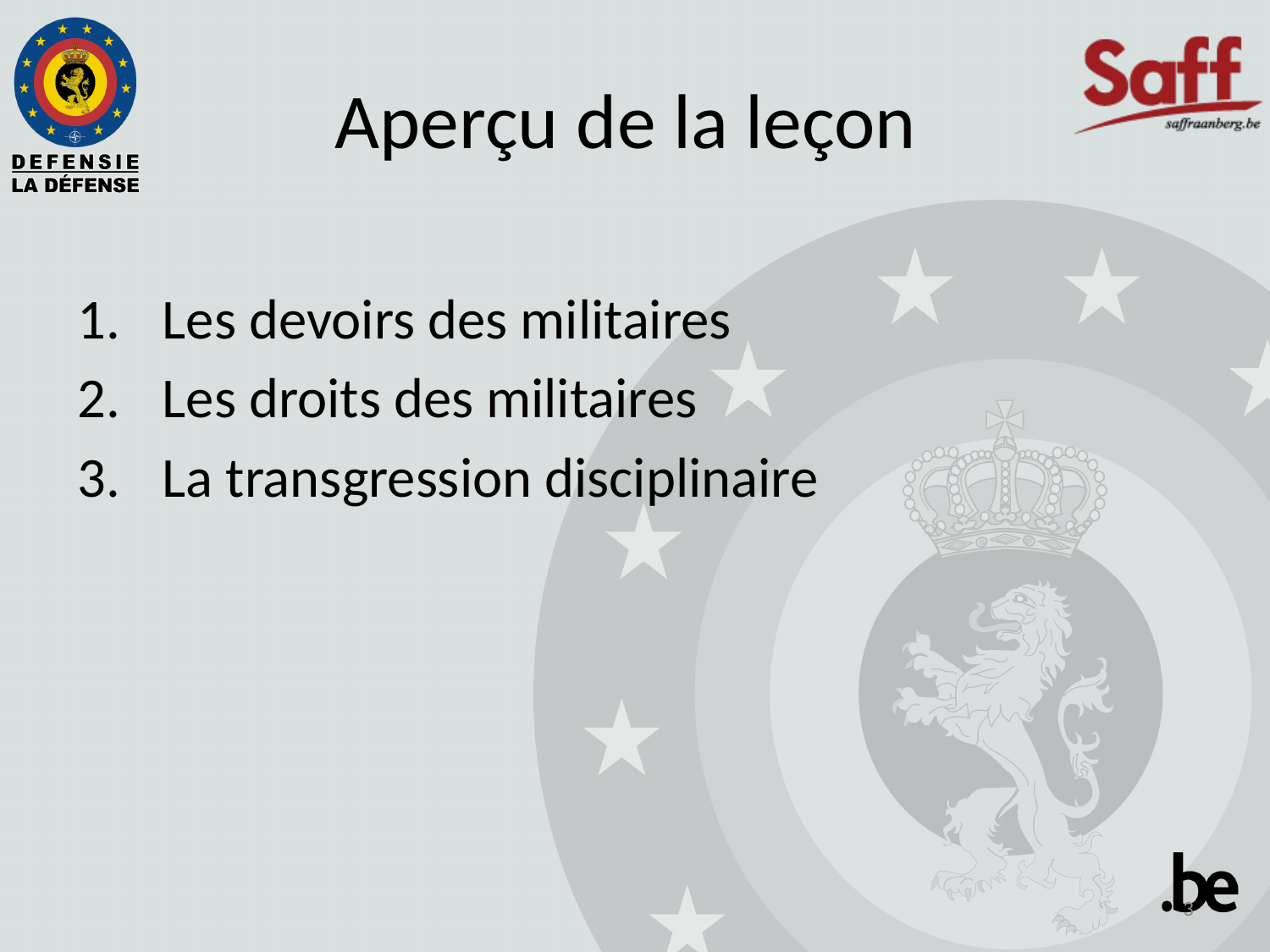

# Aperçu de la leçon
Les devoirs des militaires
Les droits des militaires
La transgression disciplinaire
3